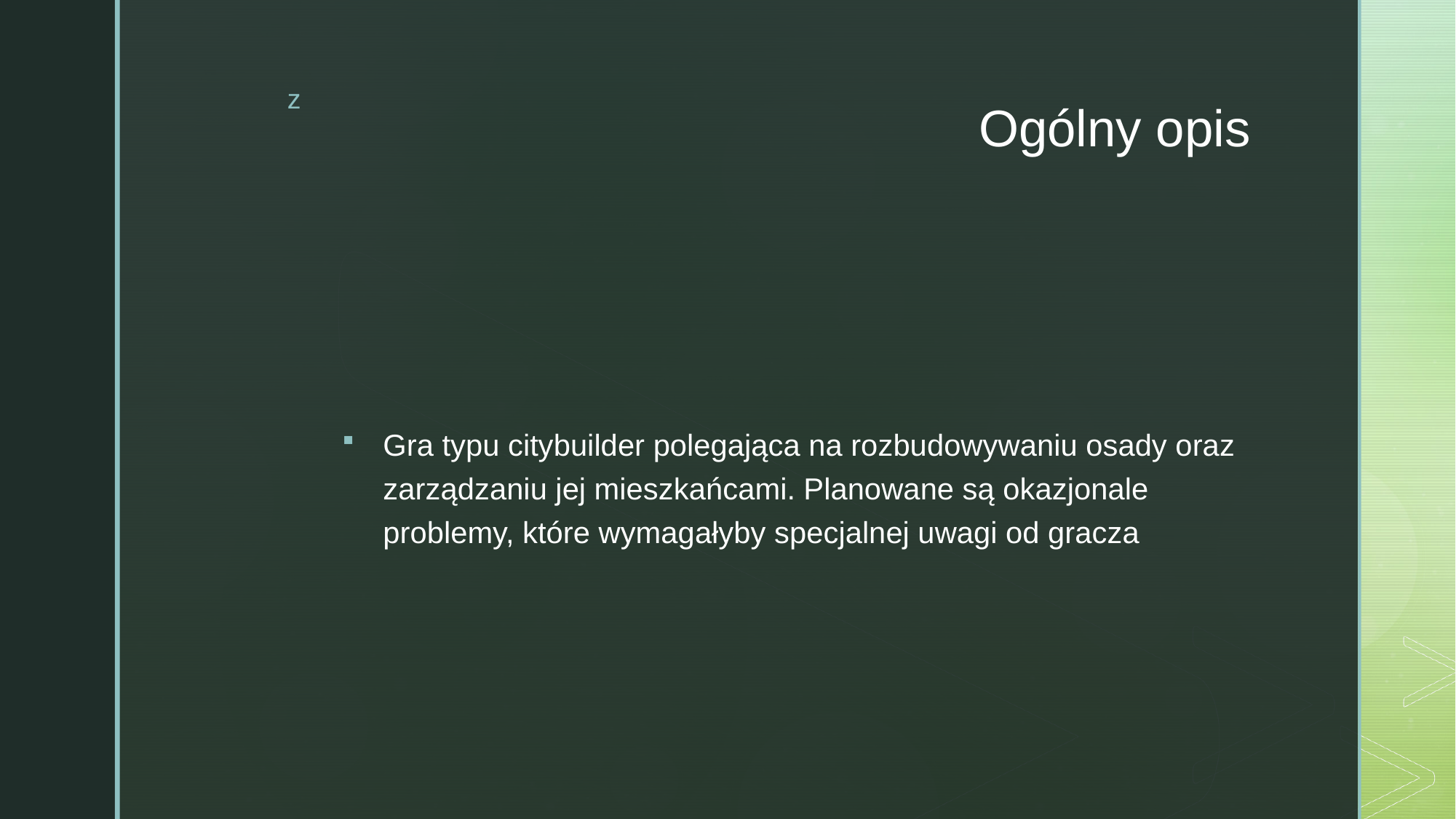

# Ogólny opis
Gra typu citybuilder polegająca na rozbudowywaniu osady oraz zarządzaniu jej mieszkańcami. Planowane są okazjonale problemy, które wymagałyby specjalnej uwagi od gracza